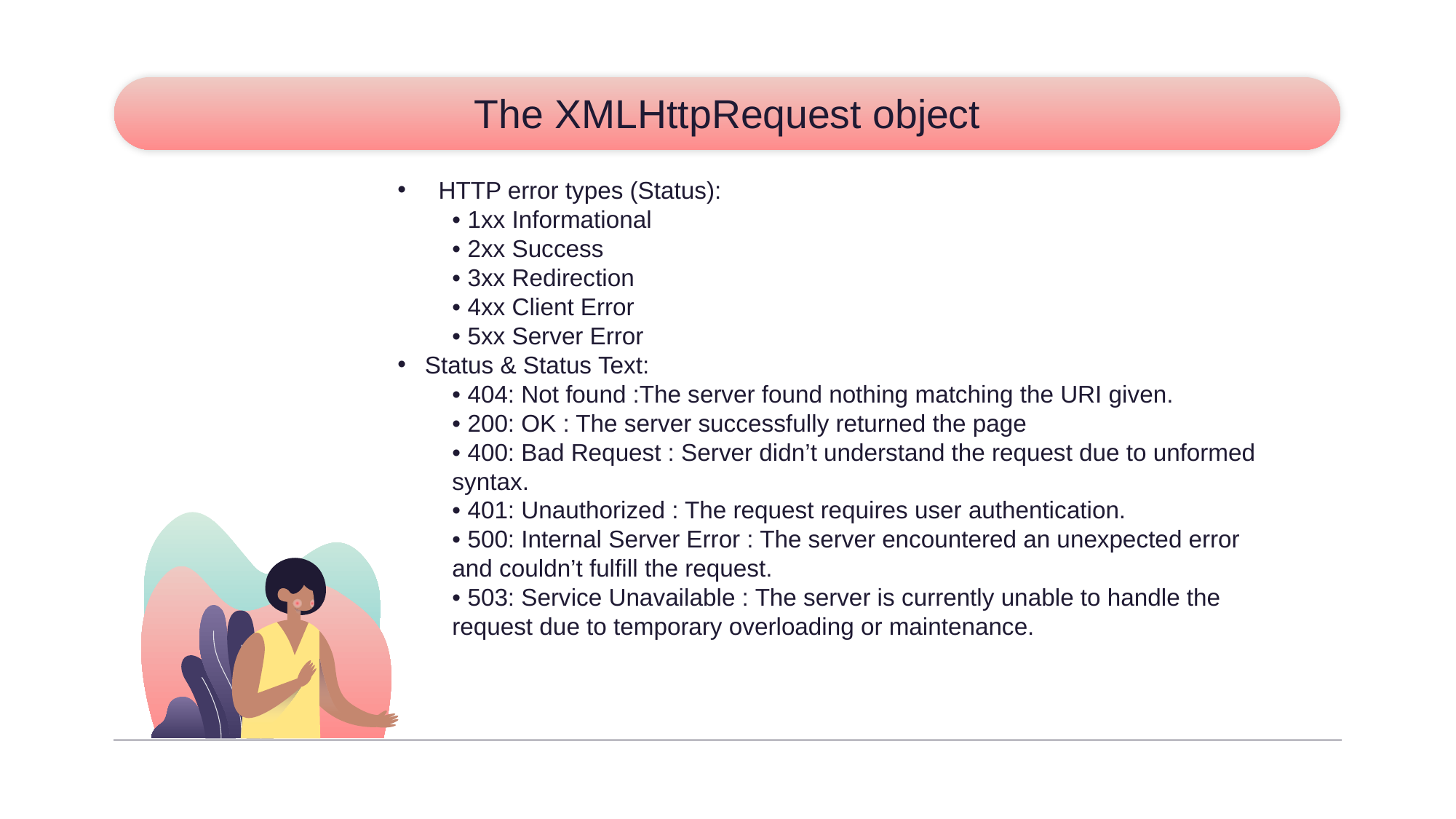

# The XMLHttpRequest object
HTTP error types (Status):
• 1xx Informational
• 2xx Success
• 3xx Redirection
• 4xx Client Error
• 5xx Server Error
 Status & Status Text:
• 404: Not found :The server found nothing matching the URI given.
• 200: OK : The server successfully returned the page
• 400: Bad Request : Server didn’t understand the request due to unformed syntax.
• 401: Unauthorized : The request requires user authentication.
• 500: Internal Server Error : The server encountered an unexpected error and couldn’t fulfill the request.
• 503: Service Unavailable : The server is currently unable to handle the request due to temporary overloading or maintenance.